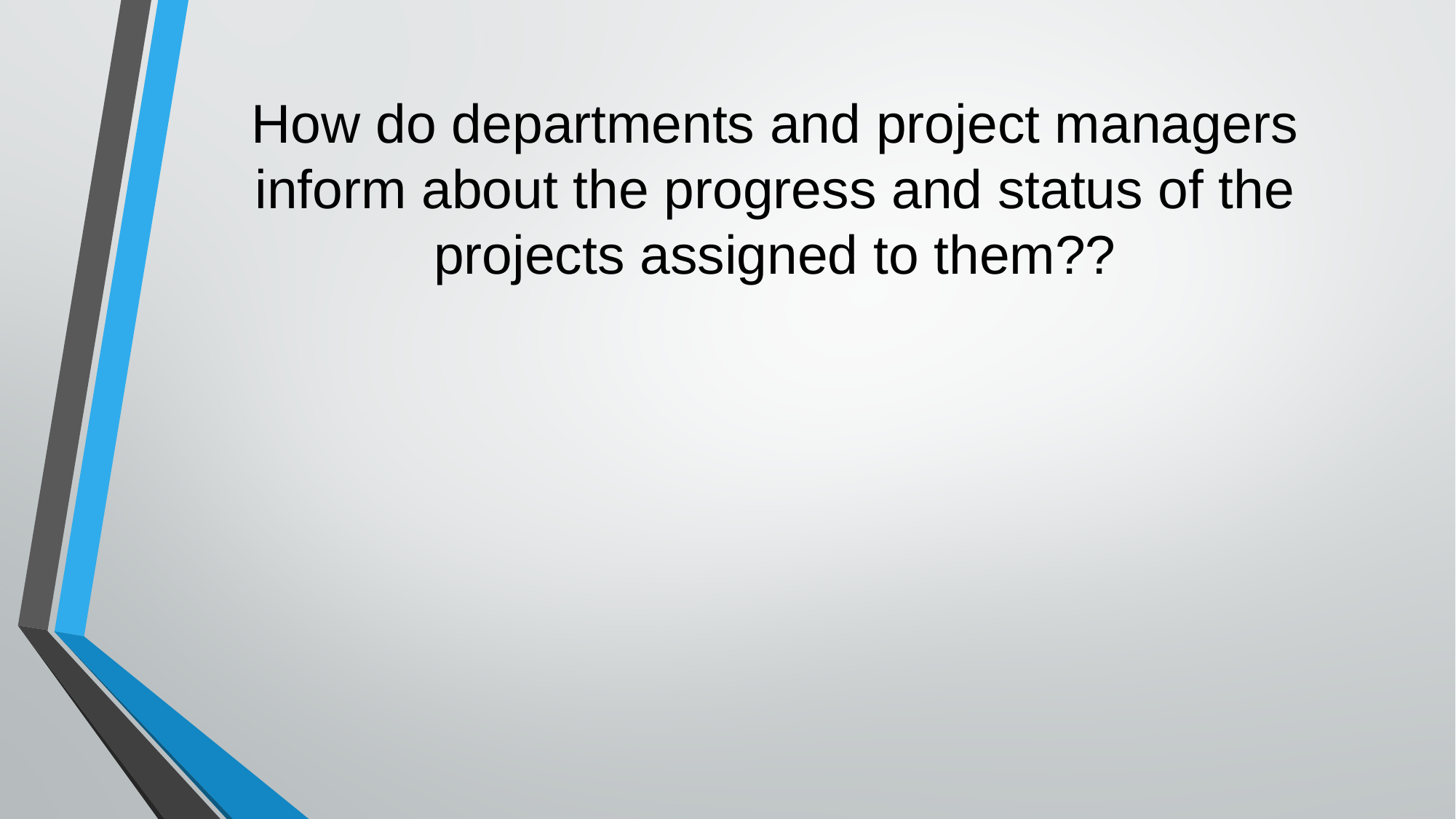

# How do departments and project managers inform about the progress and status of the projects assigned to them??